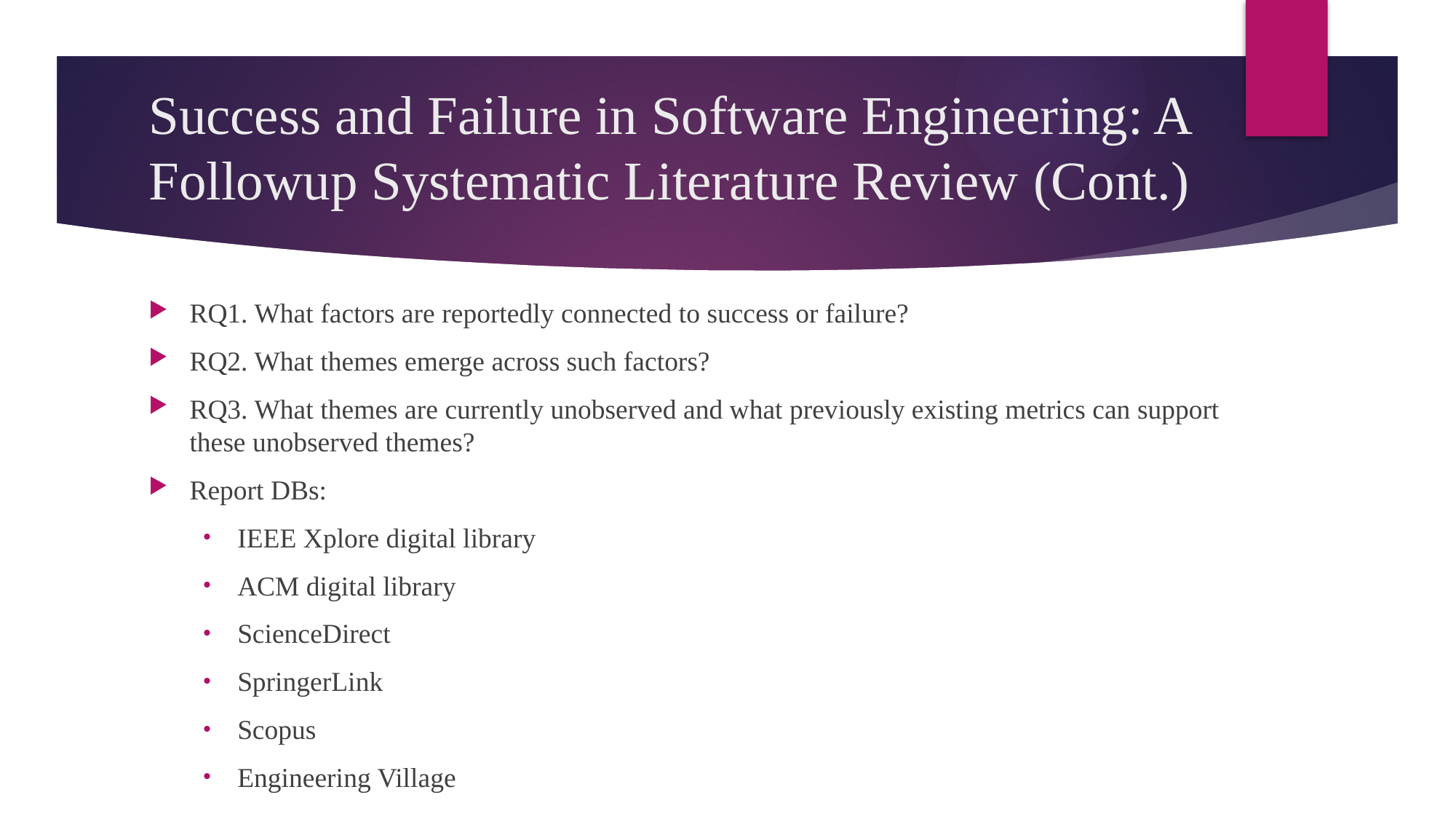

# Success and Failure in Software Engineering: A Followup Systematic Literature Review (Cont.)
RQ1. What factors are reportedly connected to success or failure?
RQ2. What themes emerge across such factors?
RQ3. What themes are currently unobserved and what previously existing metrics can support these unobserved themes?
Report DBs:
IEEE Xplore digital library
ACM digital library
ScienceDirect
SpringerLink
Scopus
Engineering Village